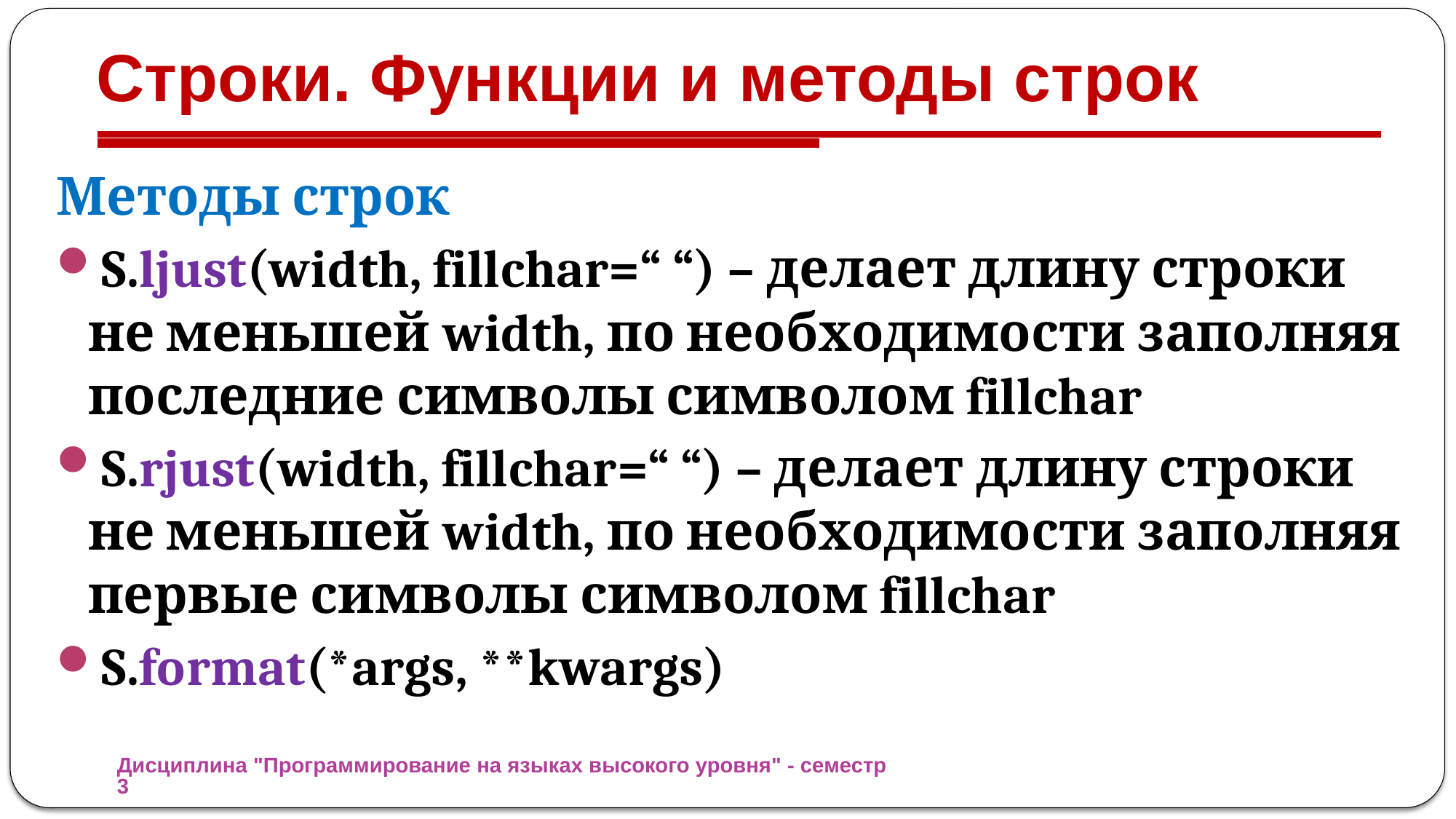

# Строки. Функции и методы строк
Методы строк
S.ljust(width, fillchar=“ “) – делает длину строки не меньшей width, по необходимости заполняя последние символы символом fillchar
S.rjust(width, fillchar=“ “) – делает длину строки не меньшей width, по необходимости заполняя первые символы символом fillchar
S.format(*args, **kwargs)
Дисциплина "Программирование на языках высокого уровня" - семестр 3